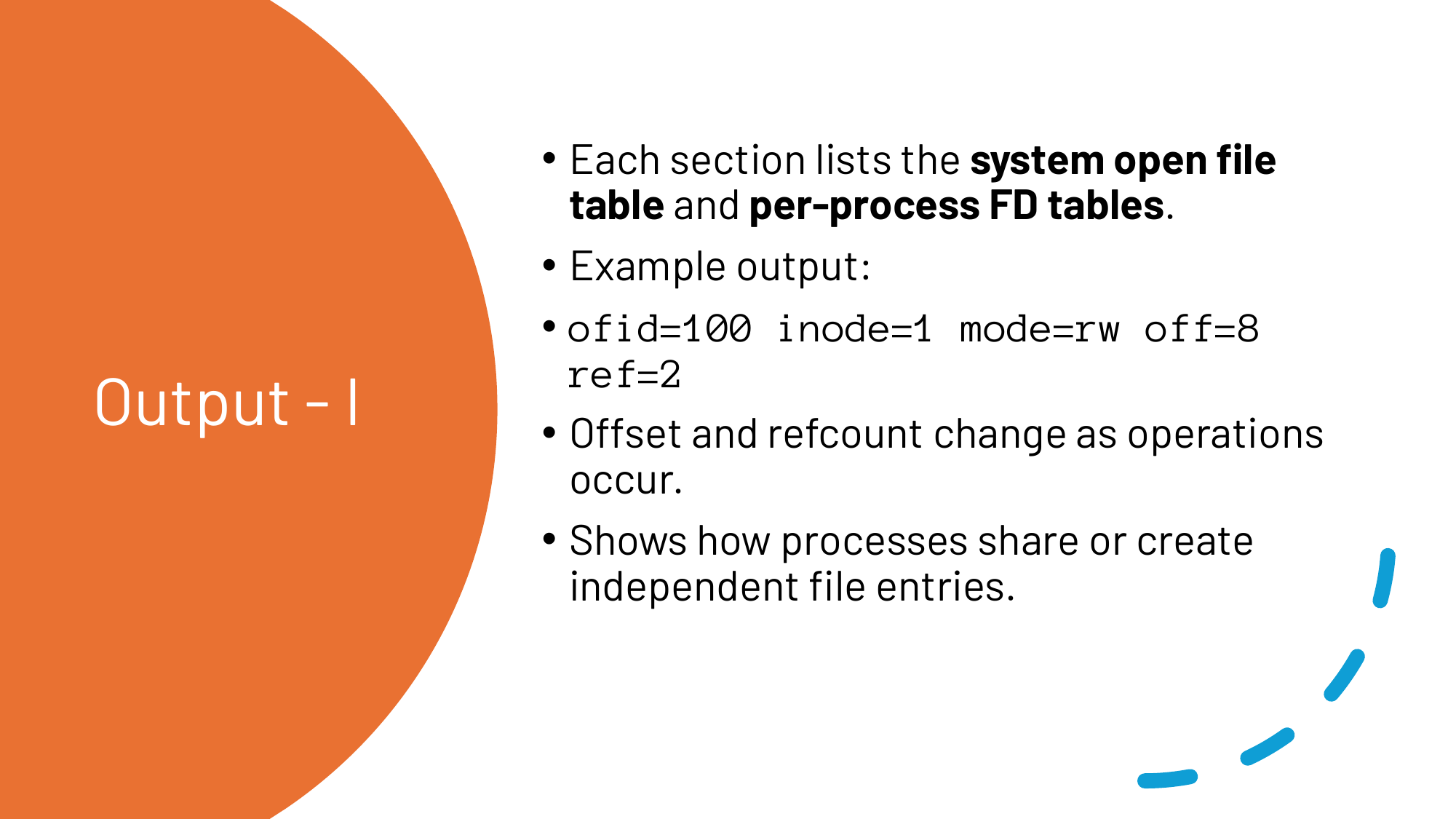

Each section lists the system open file table and per-process FD tables.
Example output:
ofid=100 inode=1 mode=rw off=8 ref=2
Offset and refcount change as operations occur.
Shows how processes share or create independent file entries.

# Output - I